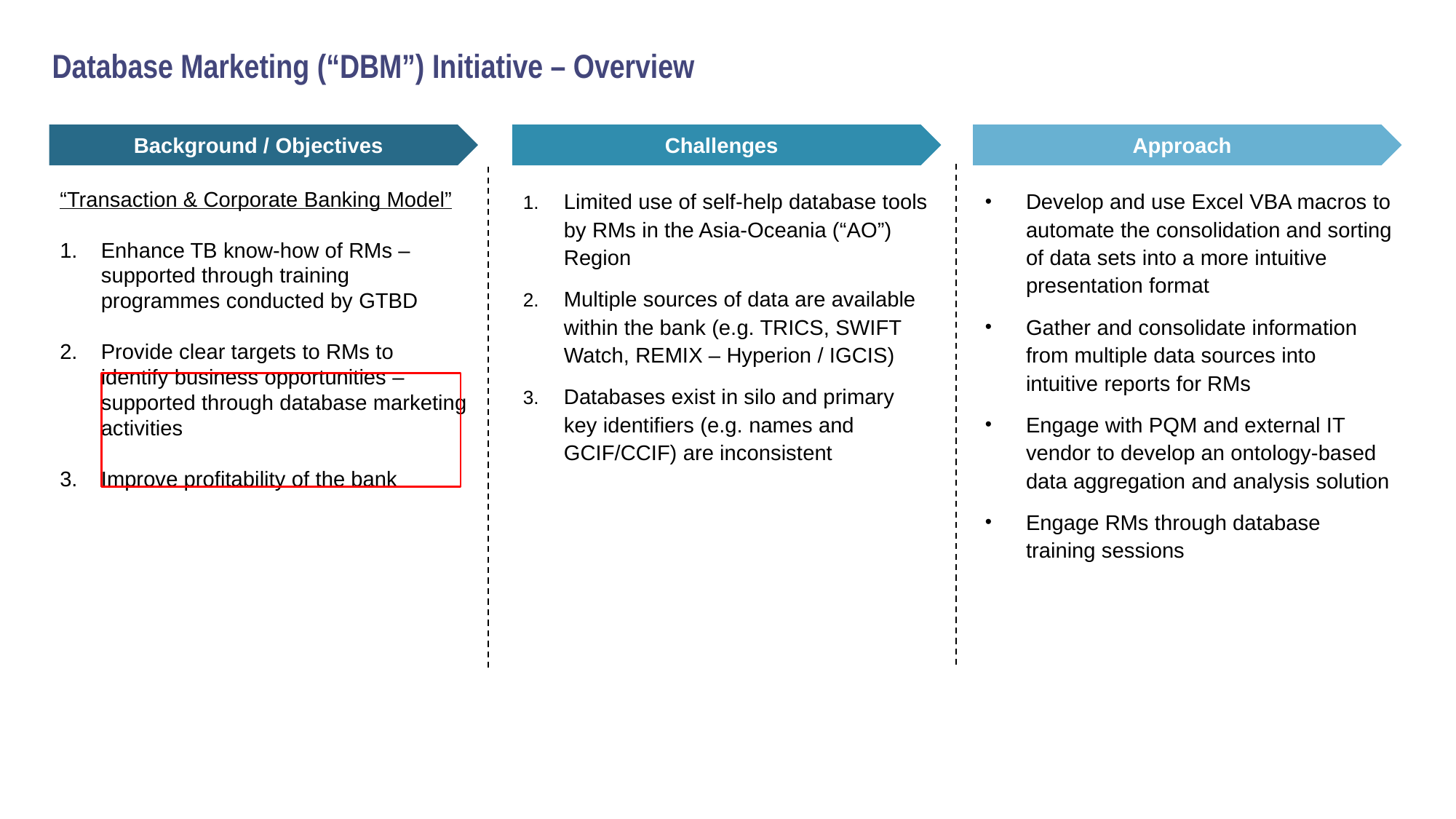

#
Database Marketing (“DBM”) Initiative – Overview
Background / Objectives
Challenges
Approach
Develop and use Excel VBA macros to automate the consolidation and sorting of data sets into a more intuitive presentation format
Gather and consolidate information from multiple data sources into intuitive reports for RMs
Engage with PQM and external IT vendor to develop an ontology-based data aggregation and analysis solution
Engage RMs through database training sessions
“Transaction & Corporate Banking Model”

Enhance TB know-how of RMs – supported through training programmes conducted by GTBD

Provide clear targets to RMs to identify business opportunities – supported through database marketing activities

Improve profitability of the bank
Limited use of self-help database tools by RMs in the Asia-Oceania (“AO”) Region
Multiple sources of data are available within the bank (e.g. TRICS, SWIFT Watch, REMIX – Hyperion / IGCIS)
Databases exist in silo and primary key identifiers (e.g. names and GCIF/CCIF) are inconsistent